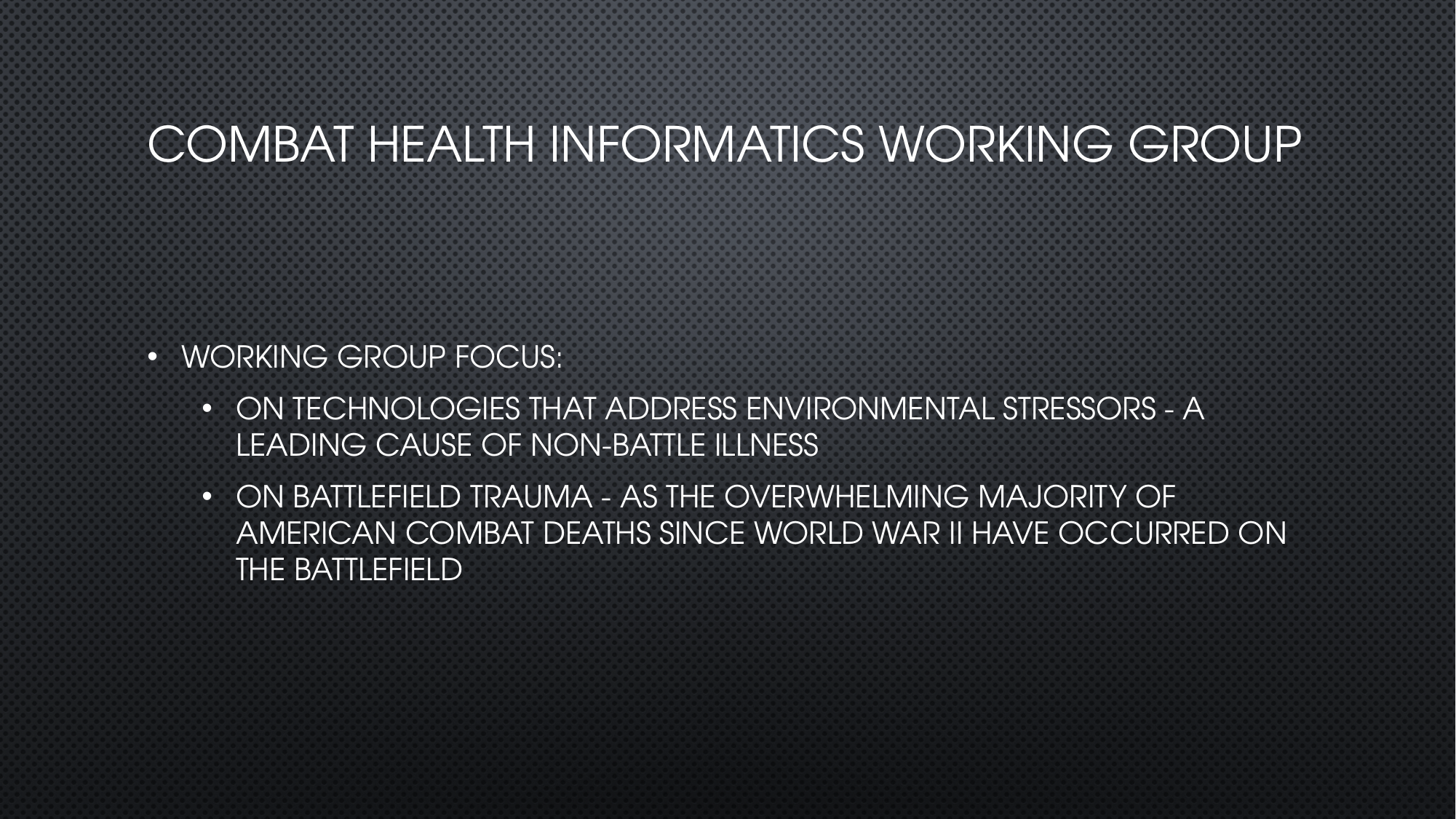

# Combat Health Informatics Working Group
Working Group Focus:
On technologies that address environmental stressors - a leading cause of non-battle illness
On battlefield trauma - as the overwhelming majority of American combat deaths since World War II have occurred on the battlefield